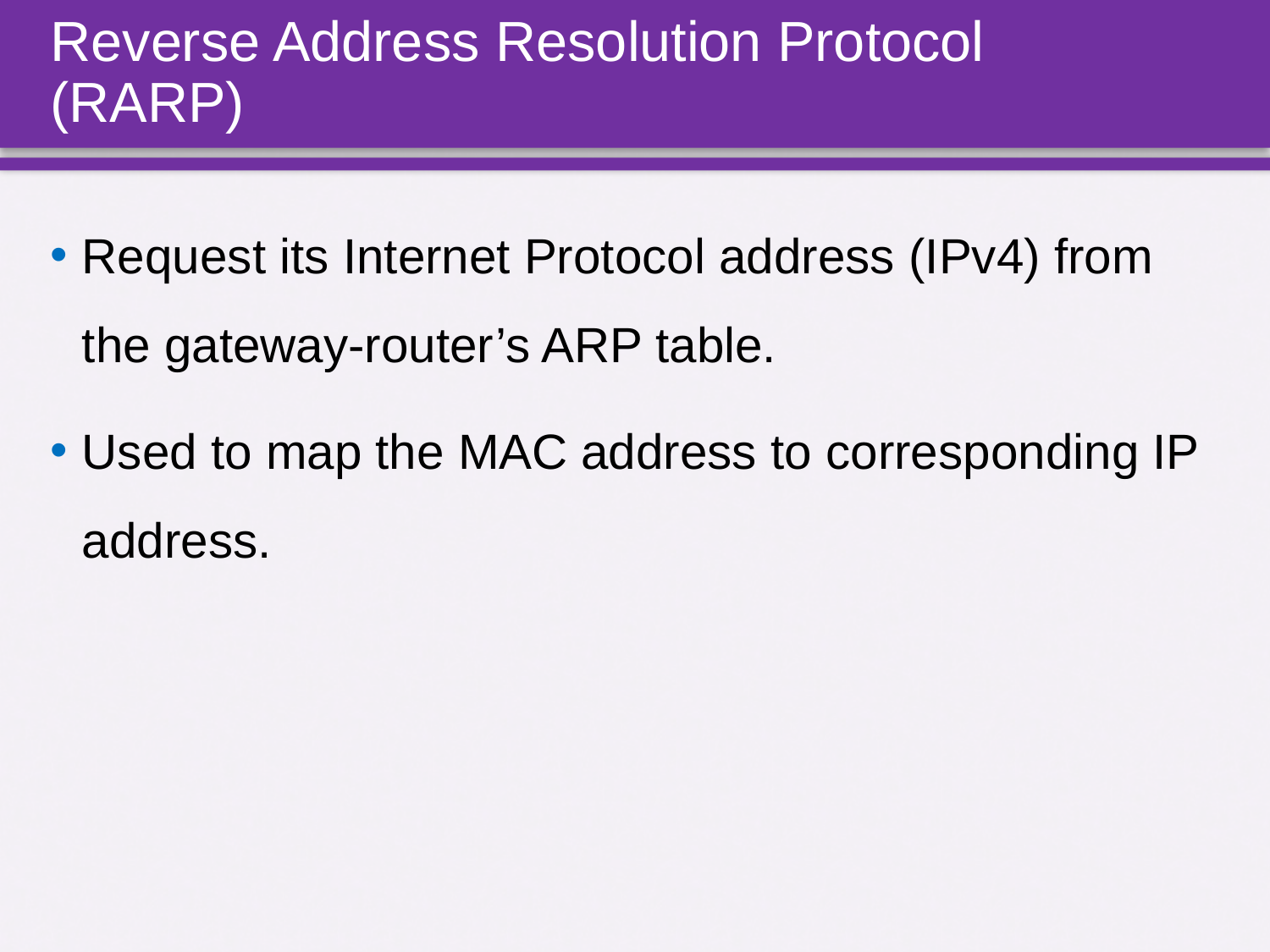

# Reverse Address Resolution Protocol (RARP)
Request its Internet Protocol address (IPv4) from the gateway-router’s ARP table.
Used to map the MAC address to corresponding IP address.